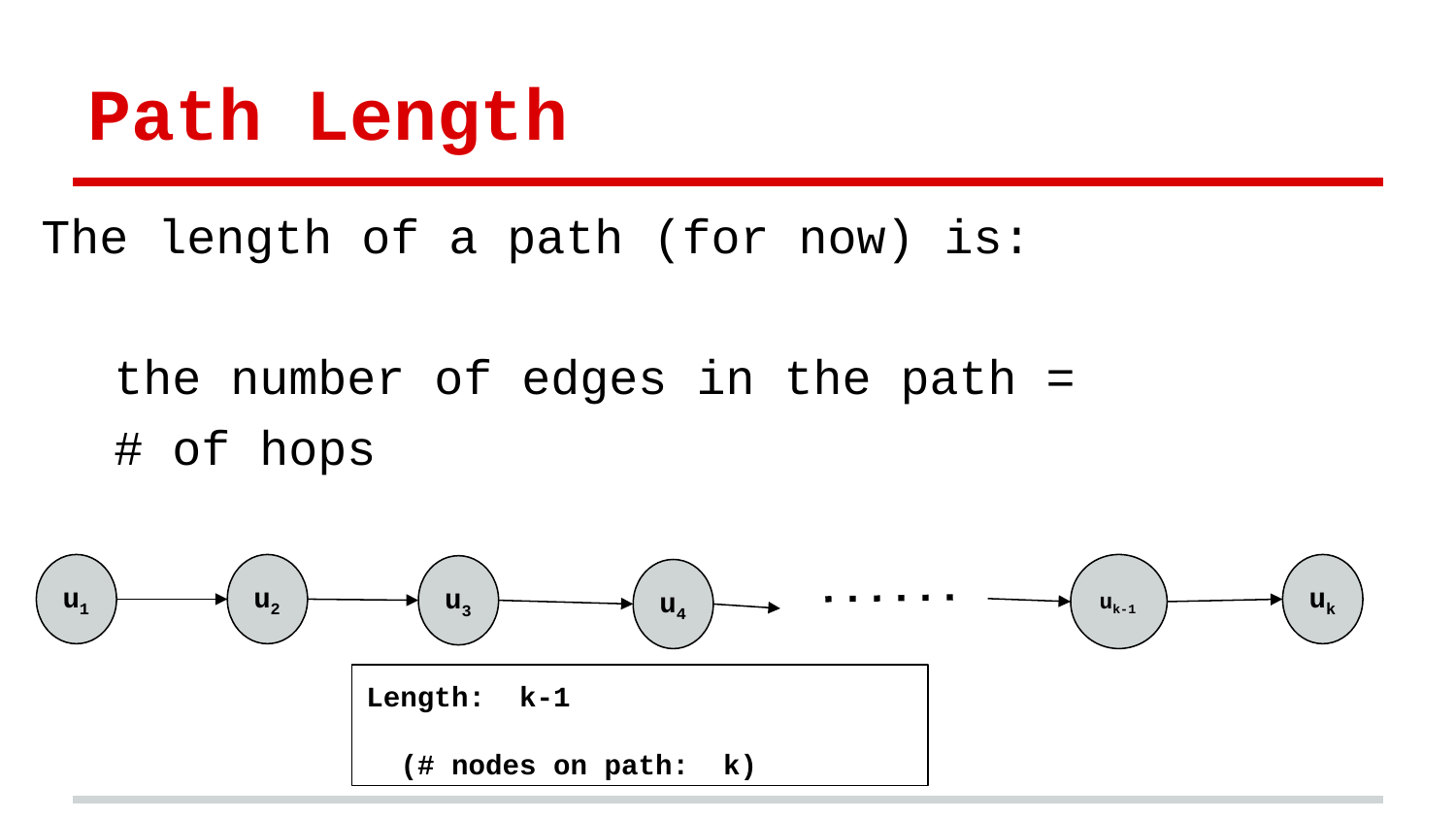

# Path Length
The length of a path (for now) is:

the number of edges in the path =
# of hops
u1
u2
uk-1
uk
u3
u4
Length:  k-1

  (# nodes on path:  k)